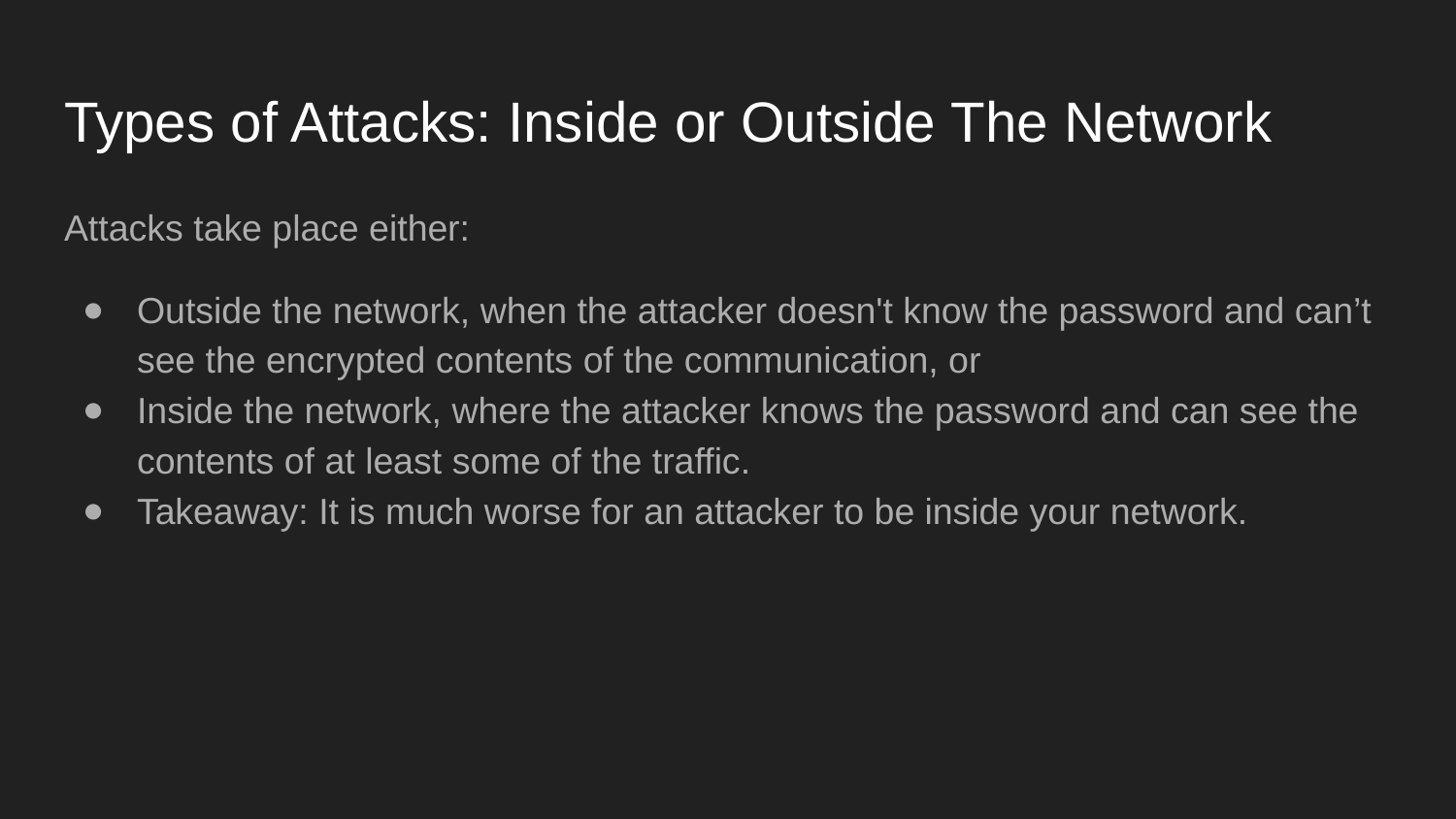

# Types of Attacks: Inside or Outside The Network
Attacks take place either:
Outside the network, when the attacker doesn't know the password and can’t see the encrypted contents of the communication, or
Inside the network, where the attacker knows the password and can see the contents of at least some of the traffic.
Takeaway: It is much worse for an attacker to be inside your network.